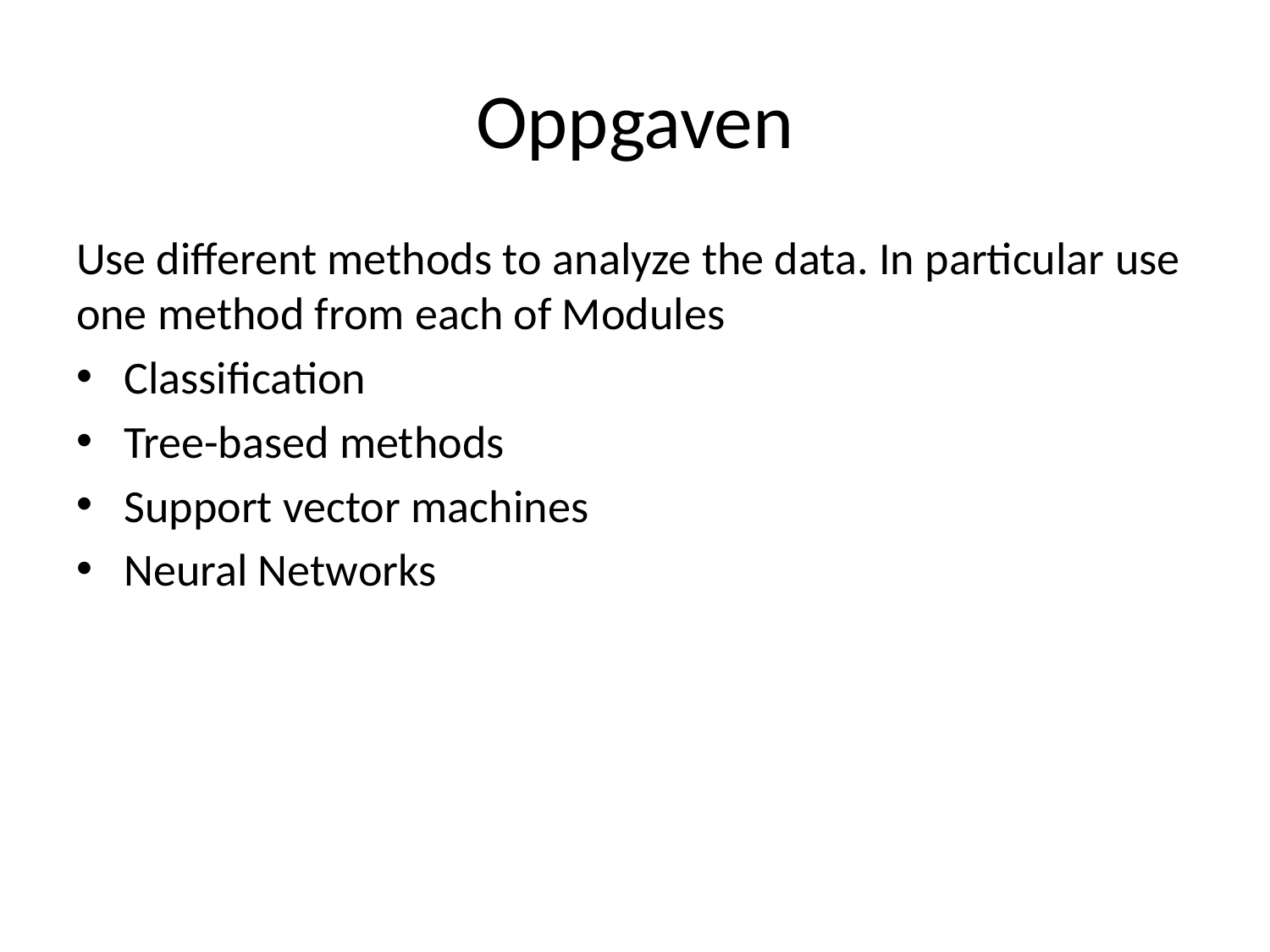

# Oppgaven
Use different methods to analyze the data. In particular use one method from each of Modules
Classification
Tree-based methods
Support vector machines
Neural Networks